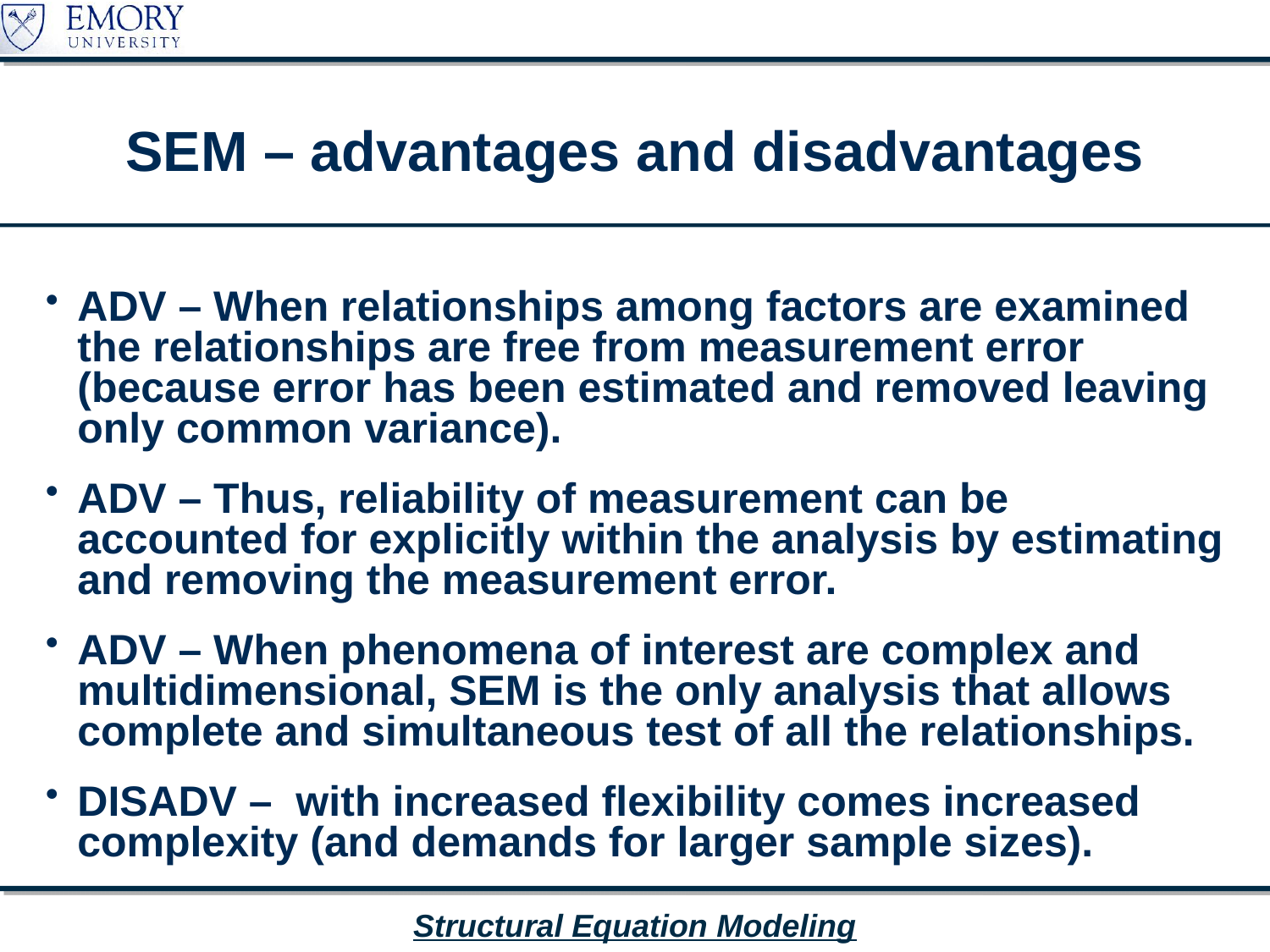

# SEM – advantages and disadvantages
ADV – When relationships among factors are examined the relationships are free from measurement error (because error has been estimated and removed leaving only common variance).
ADV – Thus, reliability of measurement can be accounted for explicitly within the analysis by estimating and removing the measurement error.
ADV – When phenomena of interest are complex and multidimensional, SEM is the only analysis that allows complete and simultaneous test of all the relationships.
DISADV –  with increased flexibility comes increased complexity (and demands for larger sample sizes).